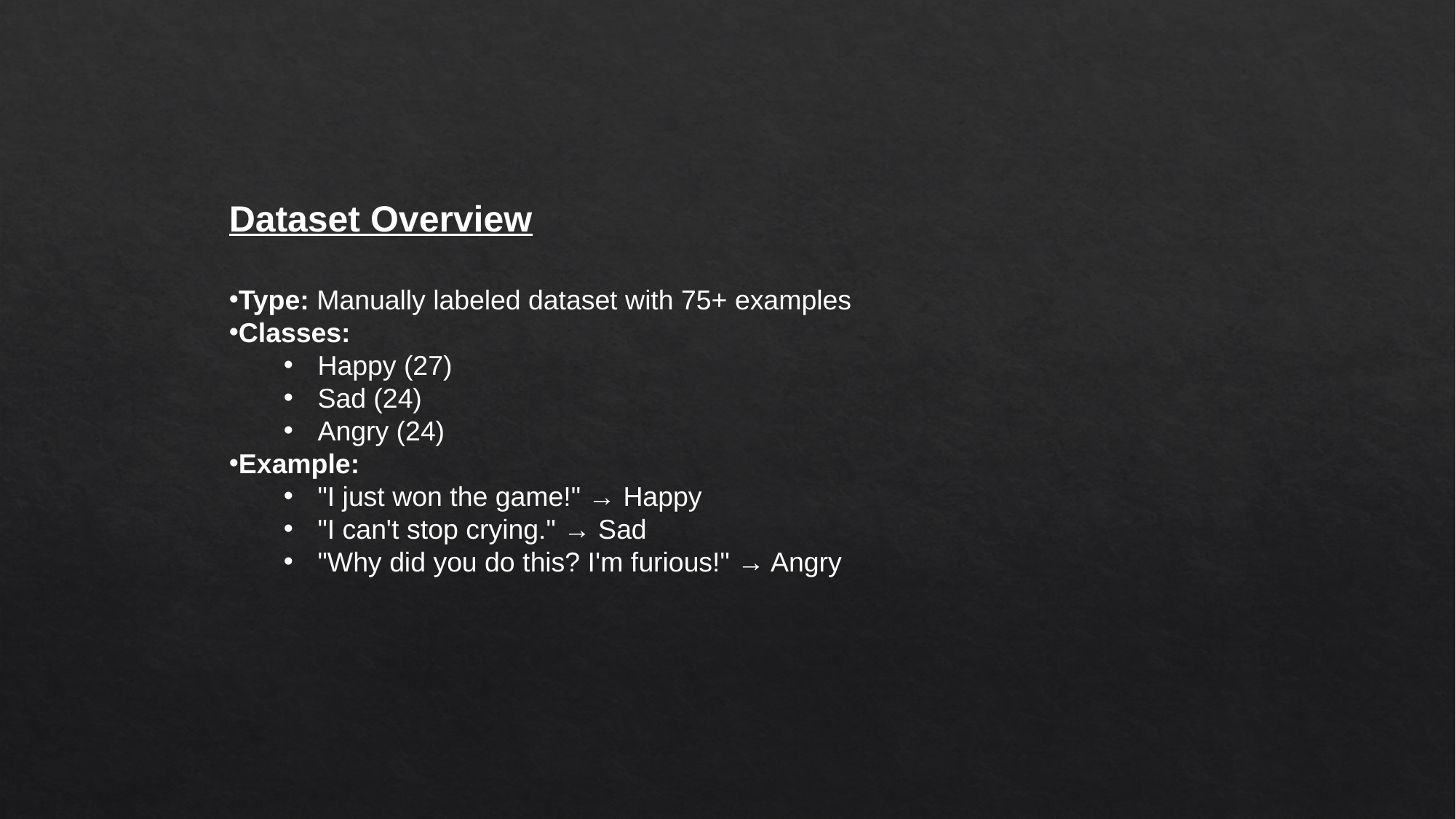

Dataset Overview

Type: Manually labeled dataset with 75+ examples
Classes:
Happy (27)
Sad (24)
Angry (24)
Example:
"I just won the game!" → Happy
"I can't stop crying." → Sad
"Why did you do this? I'm furious!" → Angry